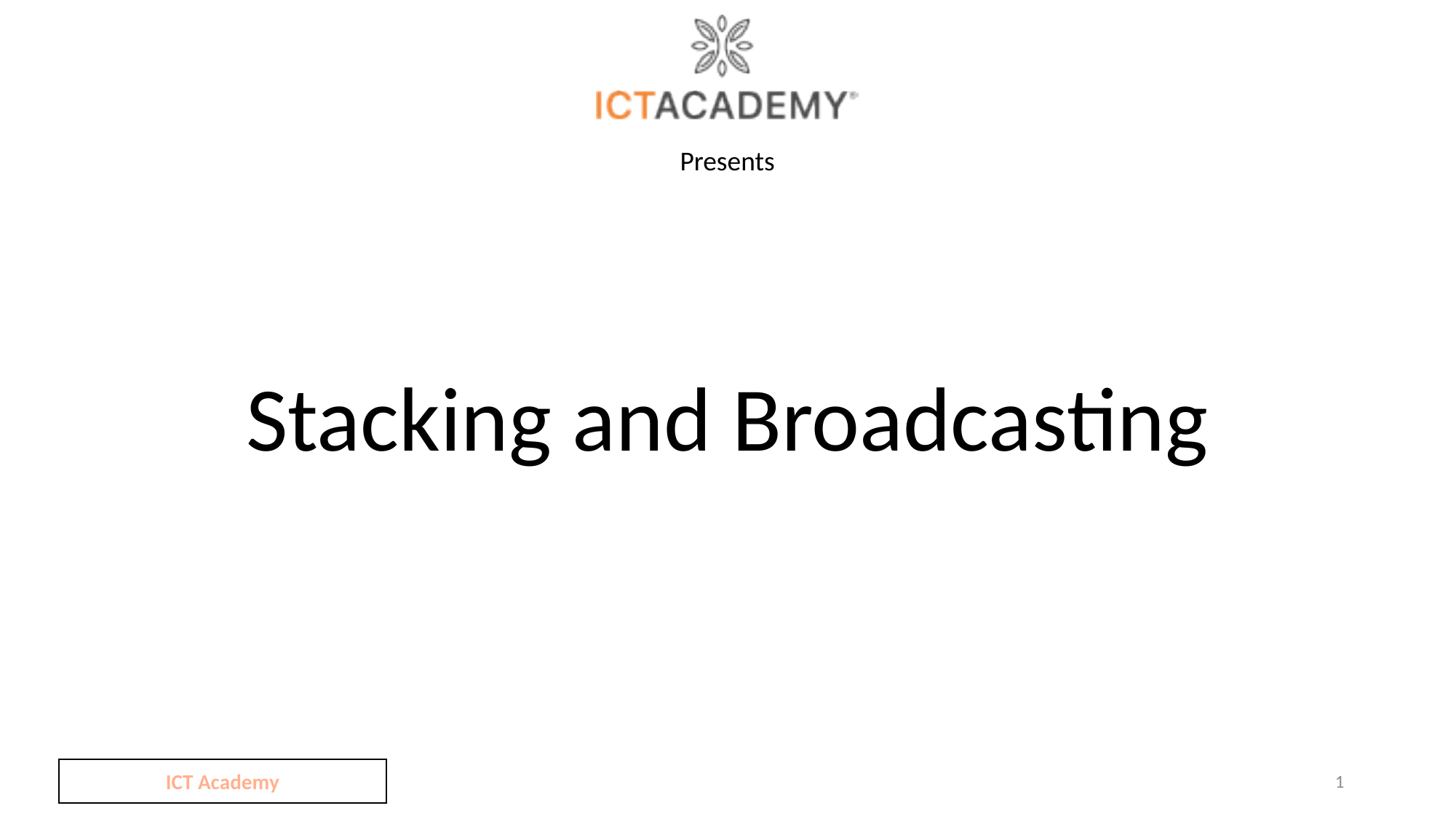

# Stacking and Broadcasting
ICT Academy
1